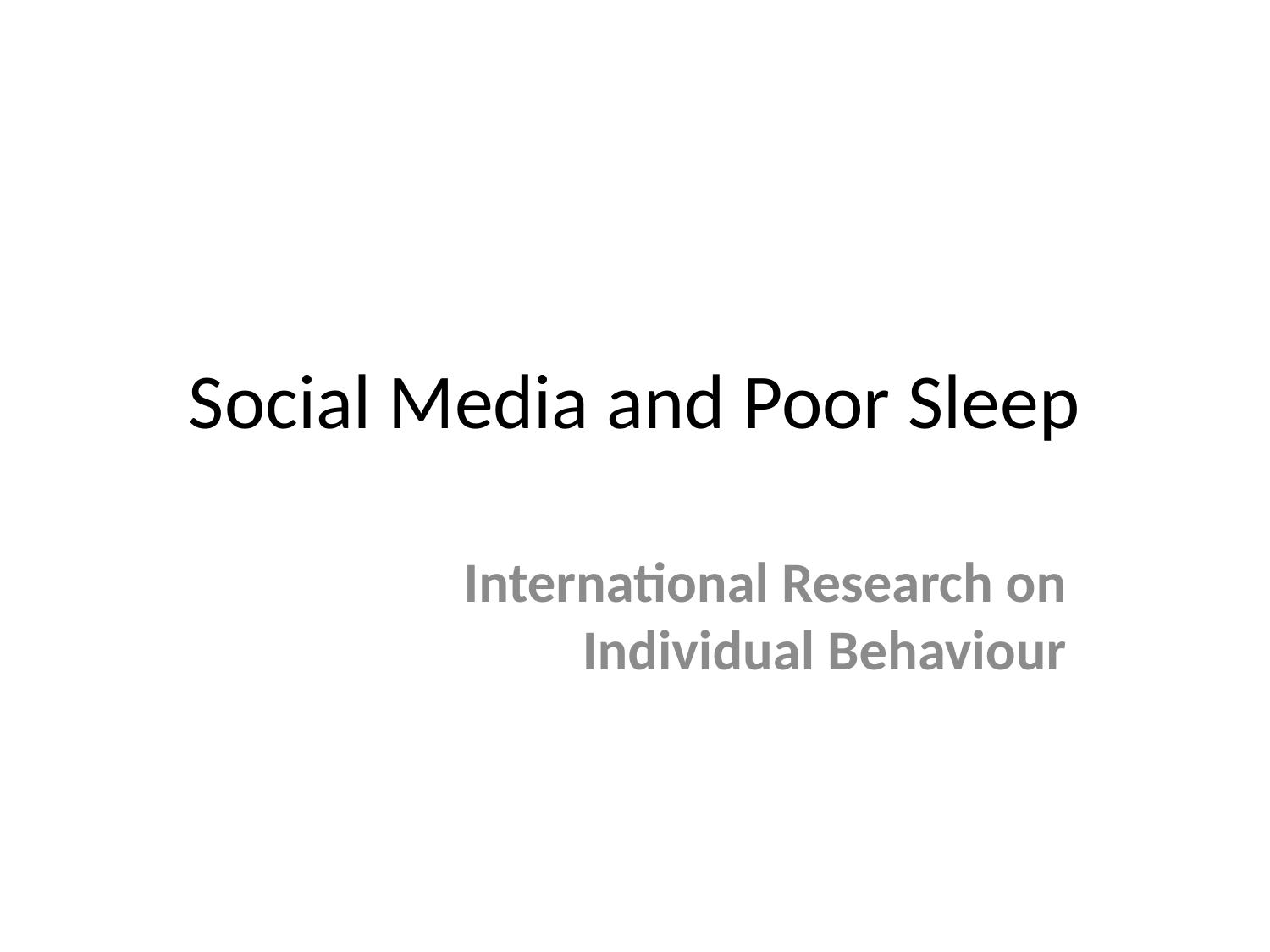

# Social Media and Poor Sleep
International Research on Individual Behaviour